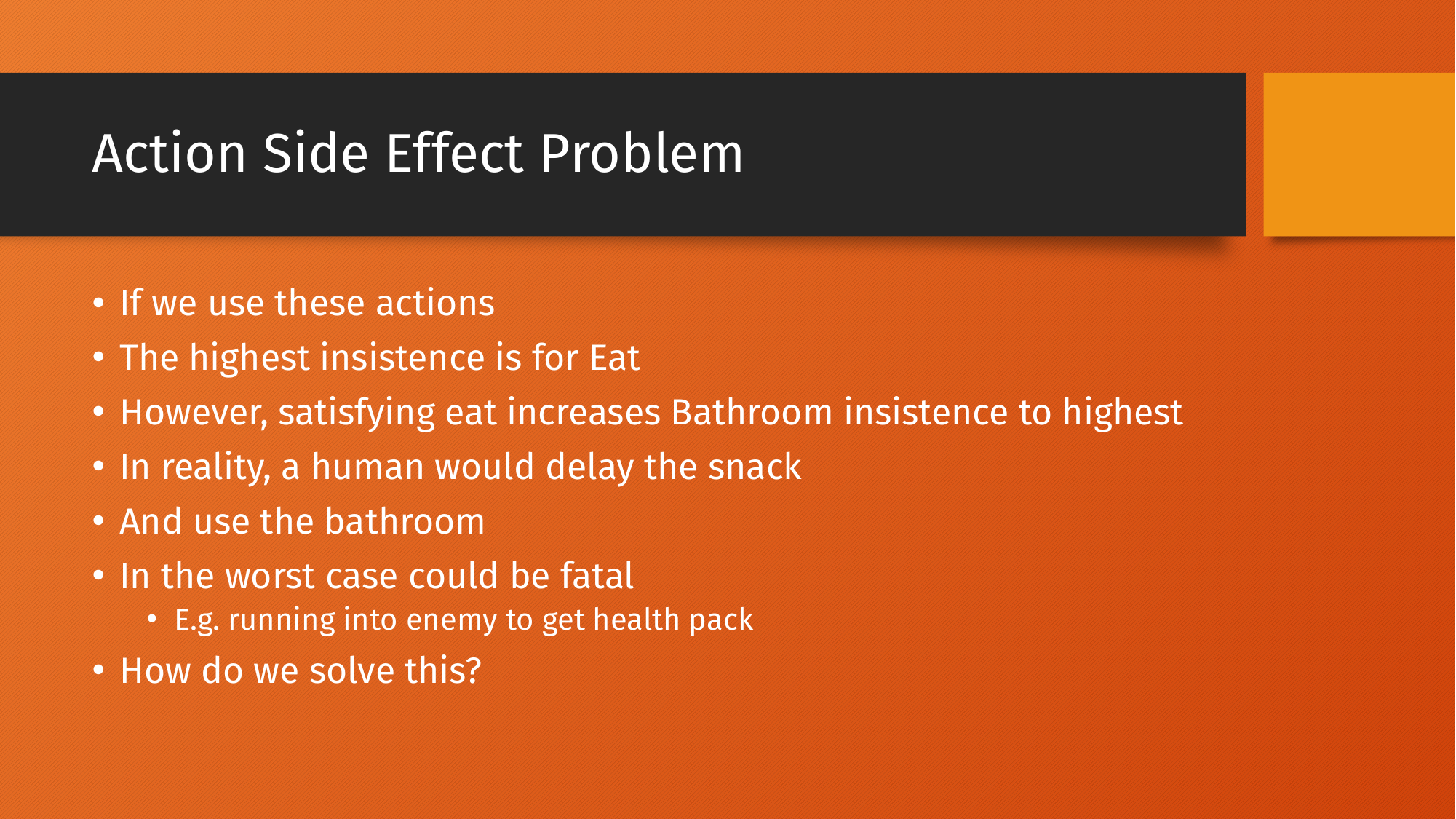

# Action Side Effect Problem
If we use these actions
The highest insistence is for Eat
However, satisfying eat increases Bathroom insistence to highest
In reality, a human would delay the snack
And use the bathroom
In the worst case could be fatal
E.g. running into enemy to get health pack
How do we solve this?